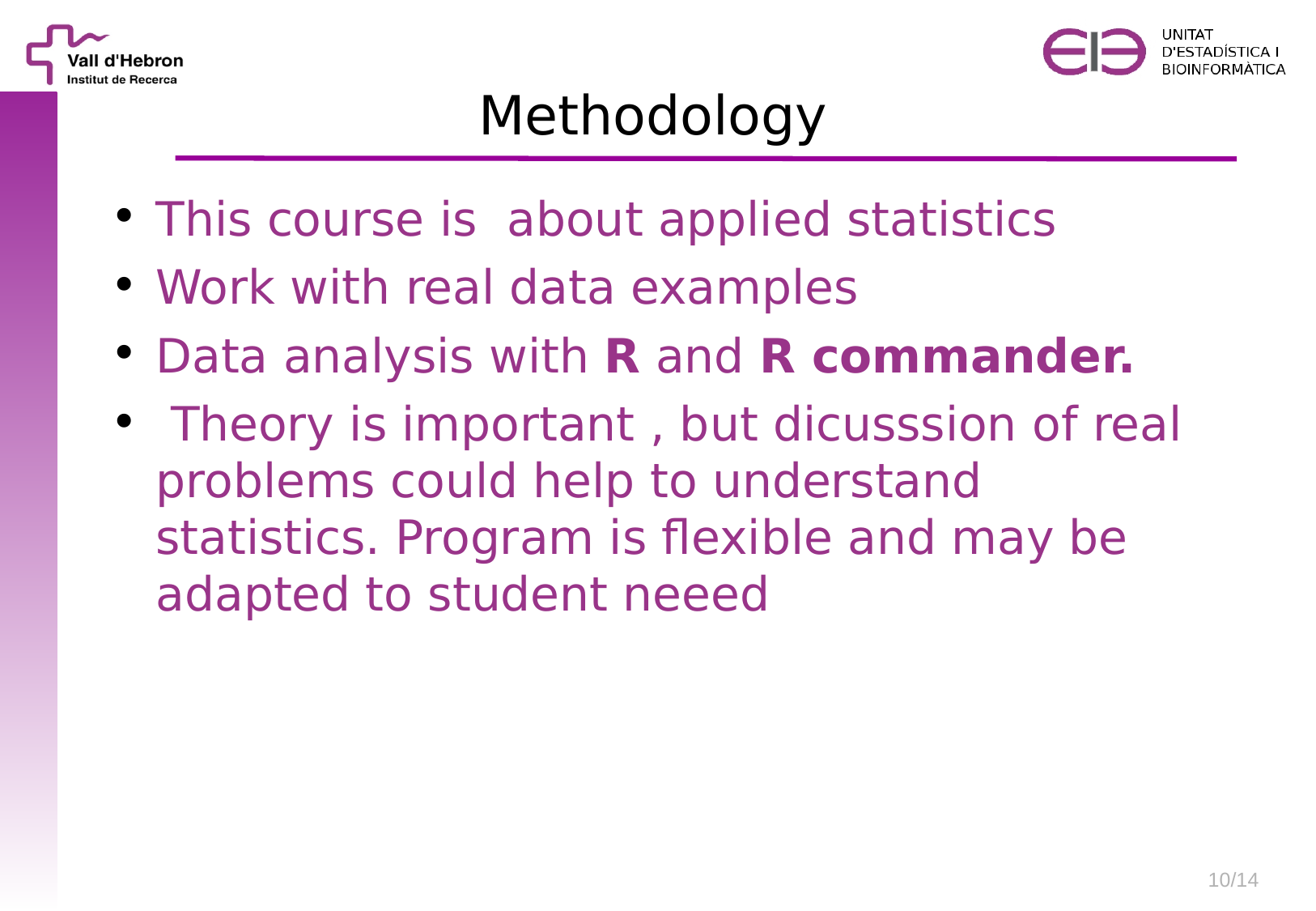

Methodology
This course is  about applied statistics
Work with real data examples
Data analysis with R and R commander.
 Theory is important , but dicusssion of real problems could help to understand statistics. Program is flexible and may be adapted to student neeed